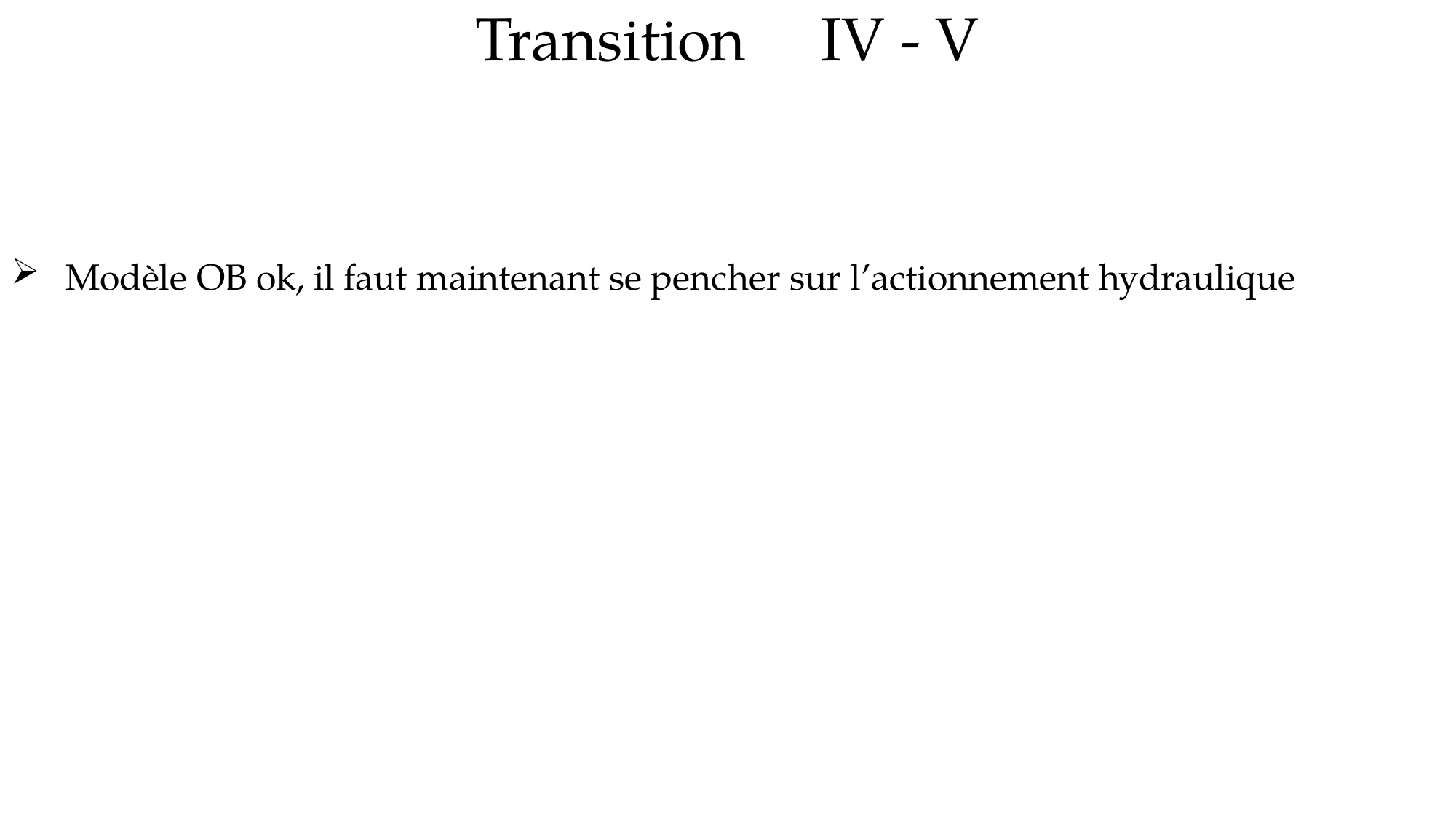

# Transition     IV - V
Modèle OB ok, il faut maintenant se pencher sur l’actionnement hydraulique